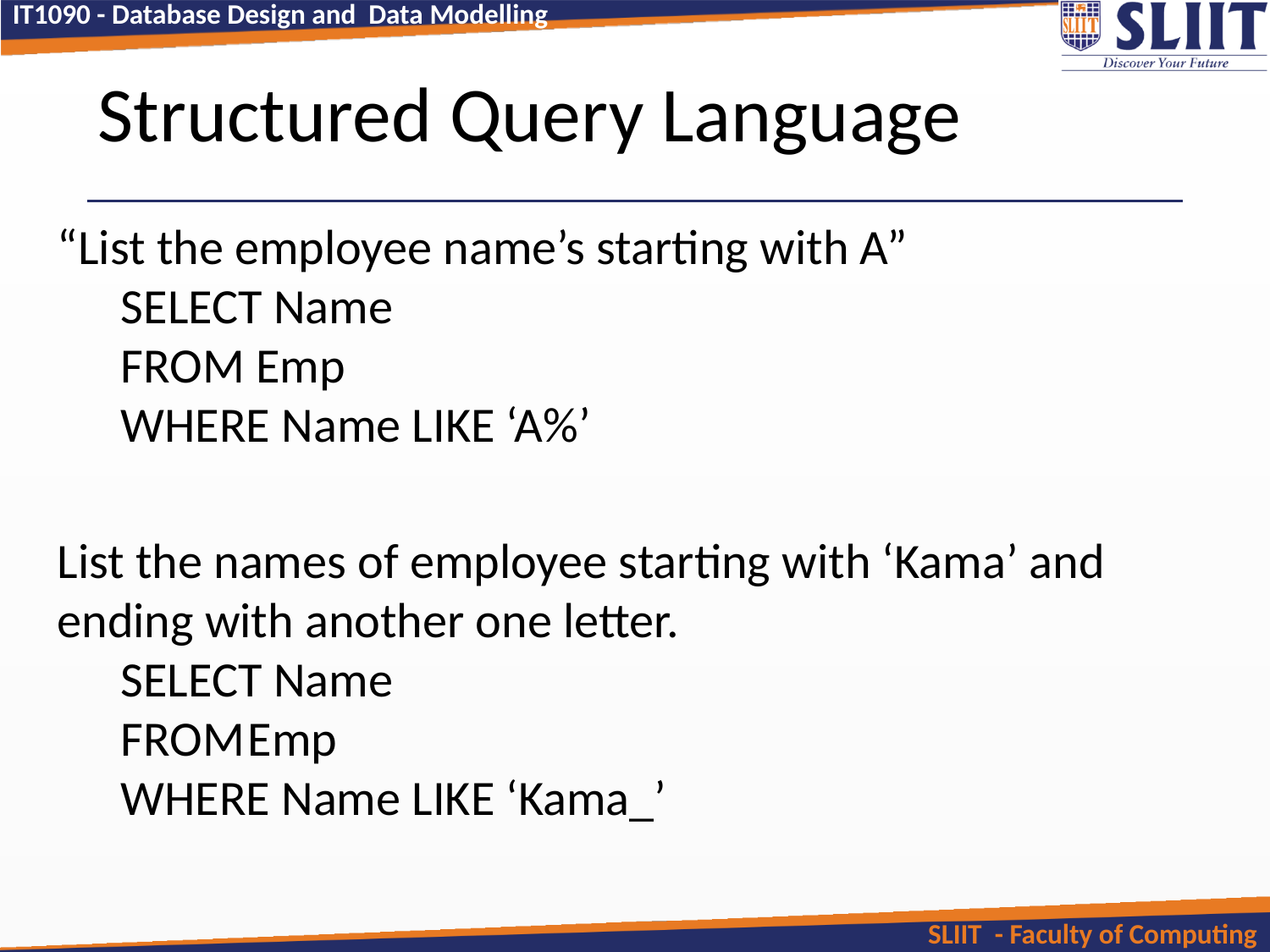

# Structured Query Language
“List the employee name’s starting with A”
SELECT Name
FROM Emp
WHERE Name LIKE ‘A%’
List the names of employee starting with ‘Kama’ and ending with another one letter.
SELECT Name
FROM	Emp
WHERE Name LIKE ‘Kama_’